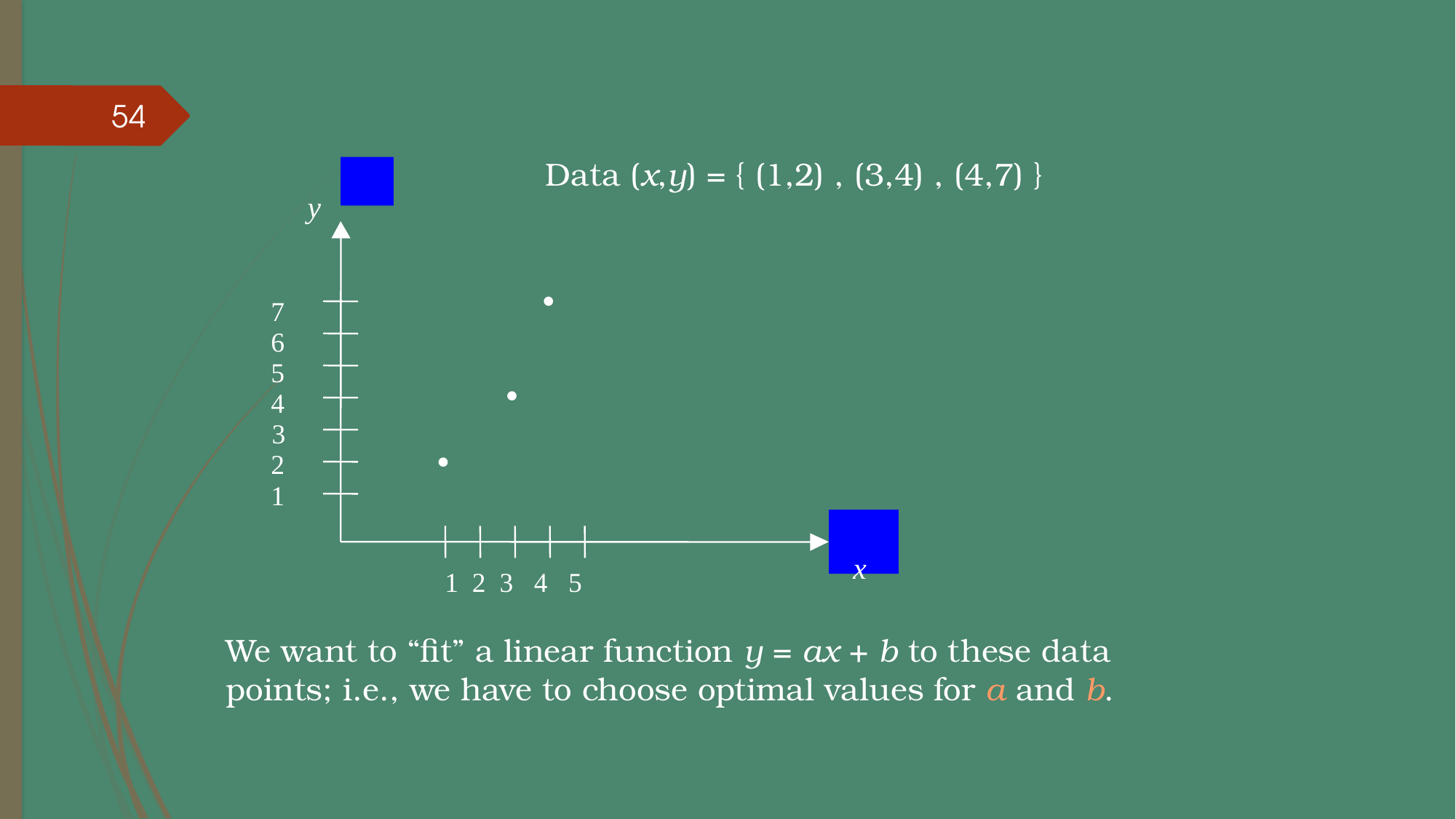

Data (x,y) = { (1,2) , (3,4) , (4,7) }

y

•
7

6

5

•
4

3

•
2

1

x
1  2  3   4   5
We want to “fit” a linear function y = ax + b to these data points; i.e., we have to choose optimal values for a and b.
54